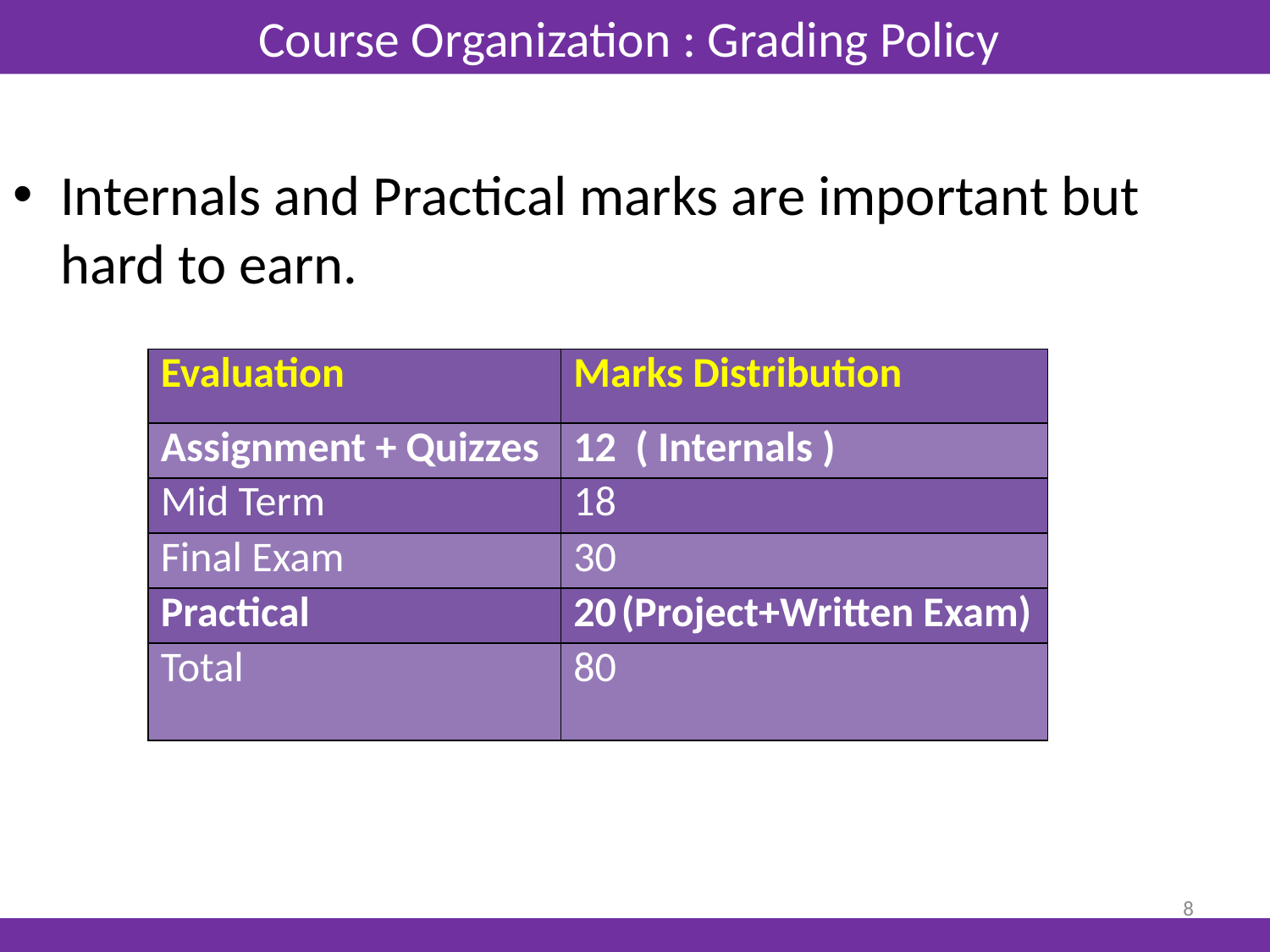

# Course Organization : Grading Policy

Internals and Practical marks are important but hard to earn.

| Evaluation | Marks Distribution |
| --- | --- |
| Assignment + Quizzes | 12 ( Internals ) |
| Mid Term | 18 |
| Final Exam | 30 |
| Practical | (Project+Written Exam) |
| Total | 80 |
8